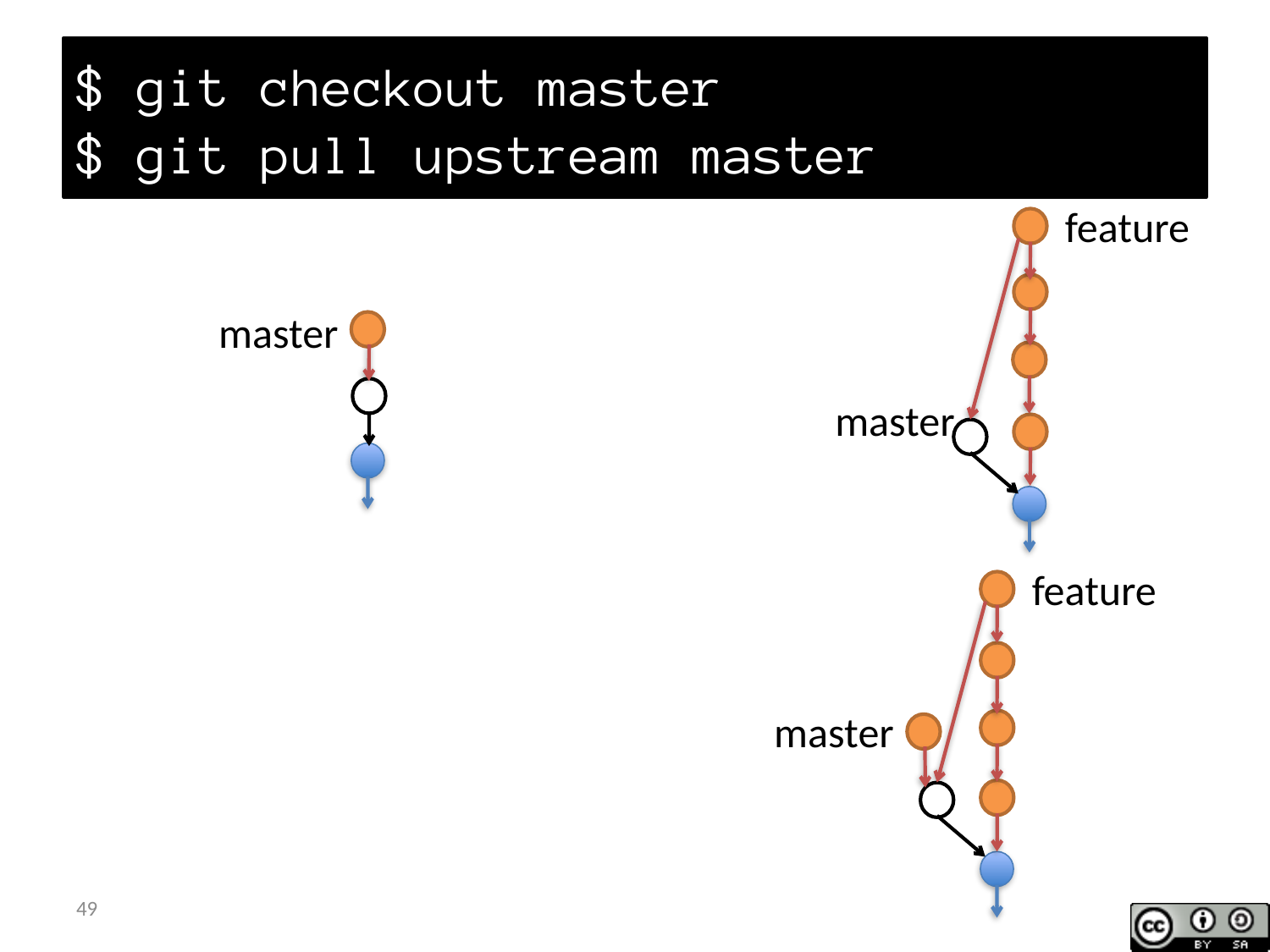

# $ git checkout master $ git pull upstream master
feature

master

master

feature

master

49